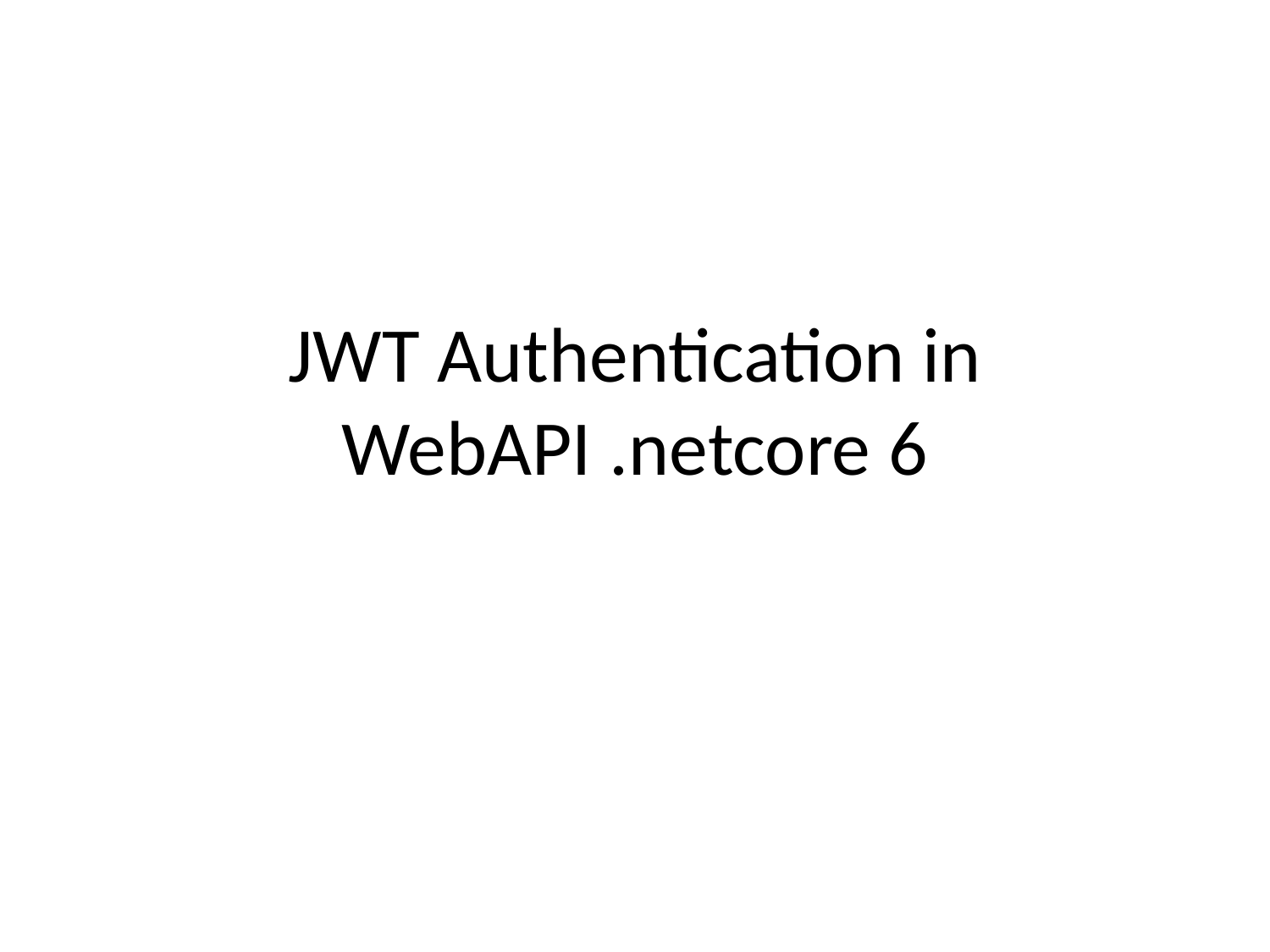

# JWT Authentication in WebAPI .netcore 6